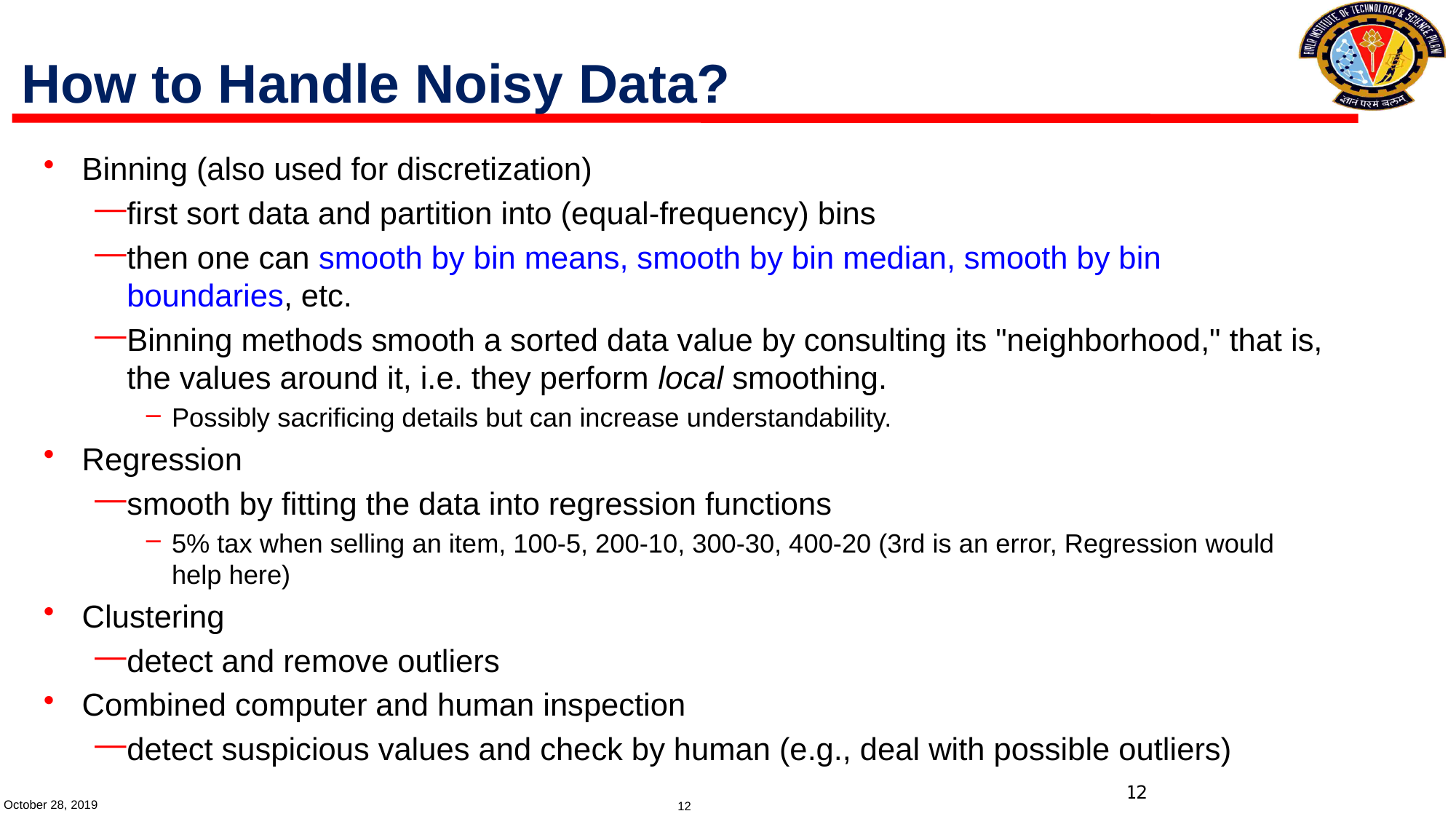

# How to Handle Noisy Data?
Binning (also used for discretization)
first sort data and partition into (equal-frequency) bins
then one can smooth by bin means, smooth by bin median, smooth by bin boundaries, etc.
Binning methods smooth a sorted data value by consulting its "neighborhood," that is, the values around it, i.e. they perform local smoothing.
Possibly sacrificing details but can increase understandability.
Regression
smooth by fitting the data into regression functions
5% tax when selling an item, 100-5, 200-10, 300-30, 400-20 (3rd is an error, Regression would help here)
Clustering
detect and remove outliers
Combined computer and human inspection
detect suspicious values and check by human (e.g., deal with possible outliers)
12